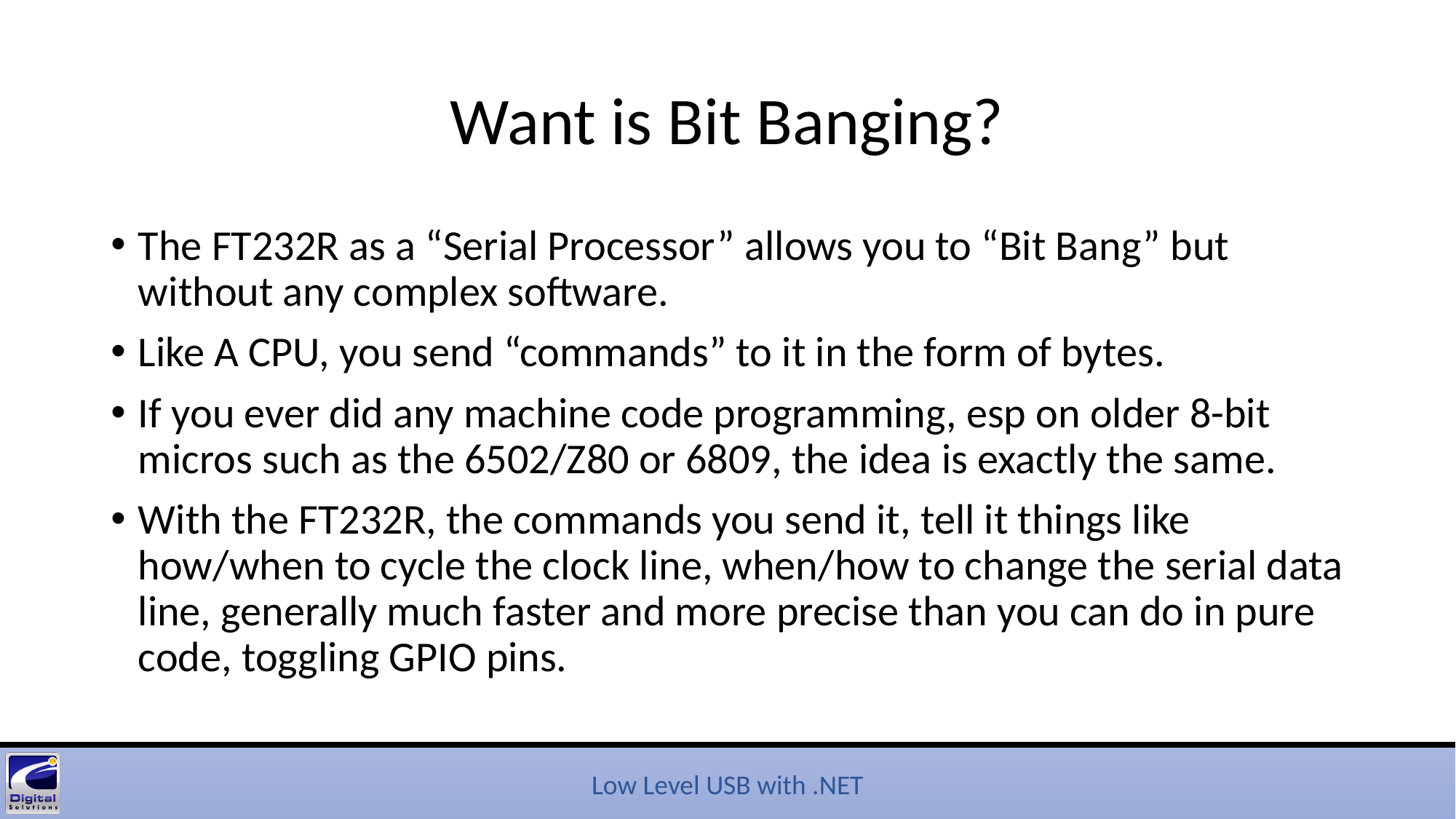

# Want is Bit Banging?
The FT232R as a “Serial Processor” allows you to “Bit Bang” but without any complex software.
Like A CPU, you send “commands” to it in the form of bytes.
If you ever did any machine code programming, esp on older 8-bit micros such as the 6502/Z80 or 6809, the idea is exactly the same.
With the FT232R, the commands you send it, tell it things like how/when to cycle the clock line, when/how to change the serial data line, generally much faster and more precise than you can do in pure code, toggling GPIO pins.